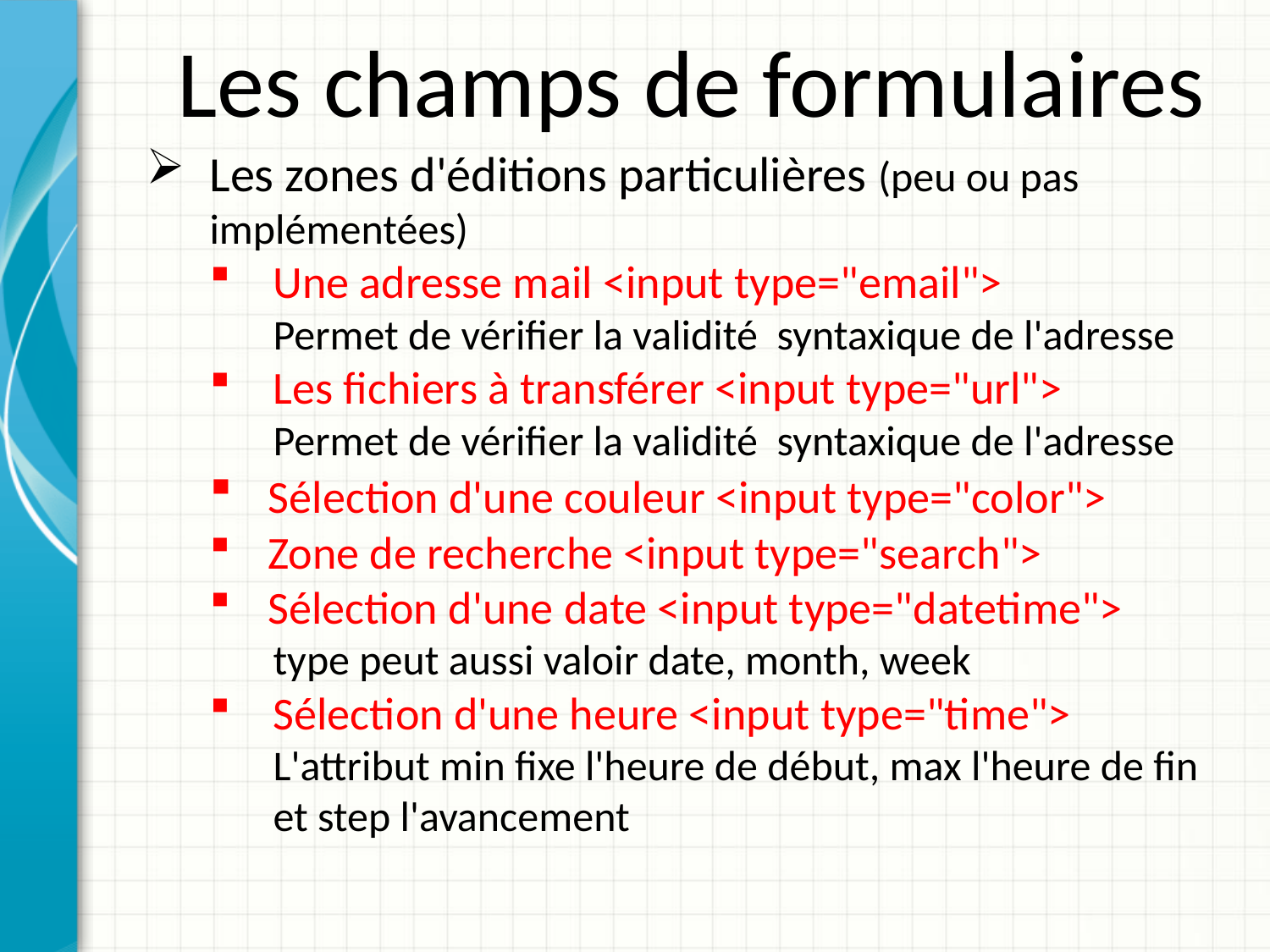

Les champs de formulaires
Les zones d'éditions particulières (peu ou pas  implémentées)
Une adresse mail <input type="email">
Permet de vérifier la validité  syntaxique de l'adresse
Les fichiers à transférer <input type="url">
Permet de vérifier la validité  syntaxique de l'adresse
 Sélection d'une couleur <input type="color">
 Zone de recherche <input type="search">
 Sélection d'une date <input type="datetime">
type peut aussi valoir date, month, week
Sélection d'une heure <input type="time">
L'attribut min fixe l'heure de début, max l'heure de fin et step l'avancement